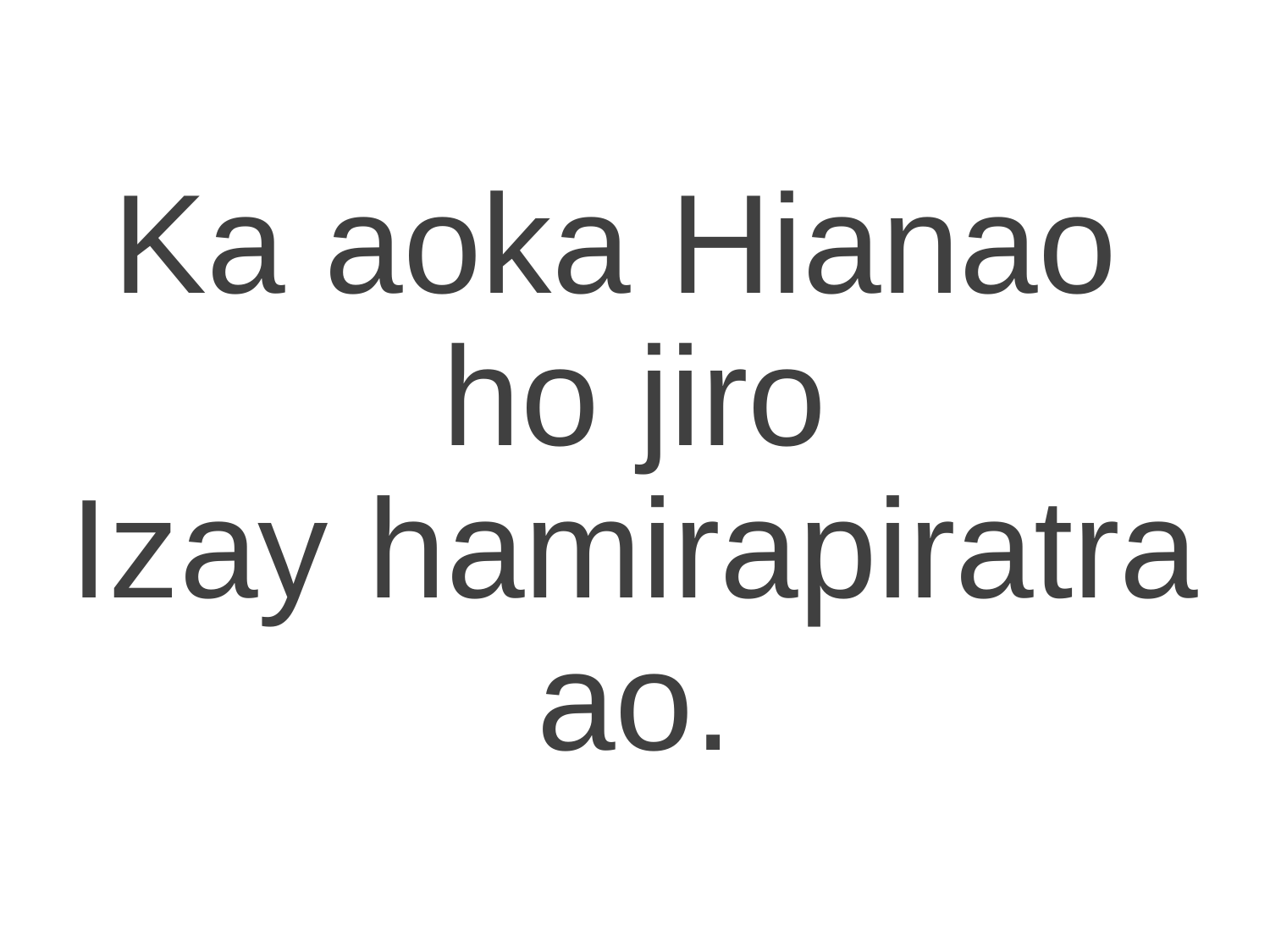

Ka aoka Hianao
ho jiro
Izay hamirapiratra ao.